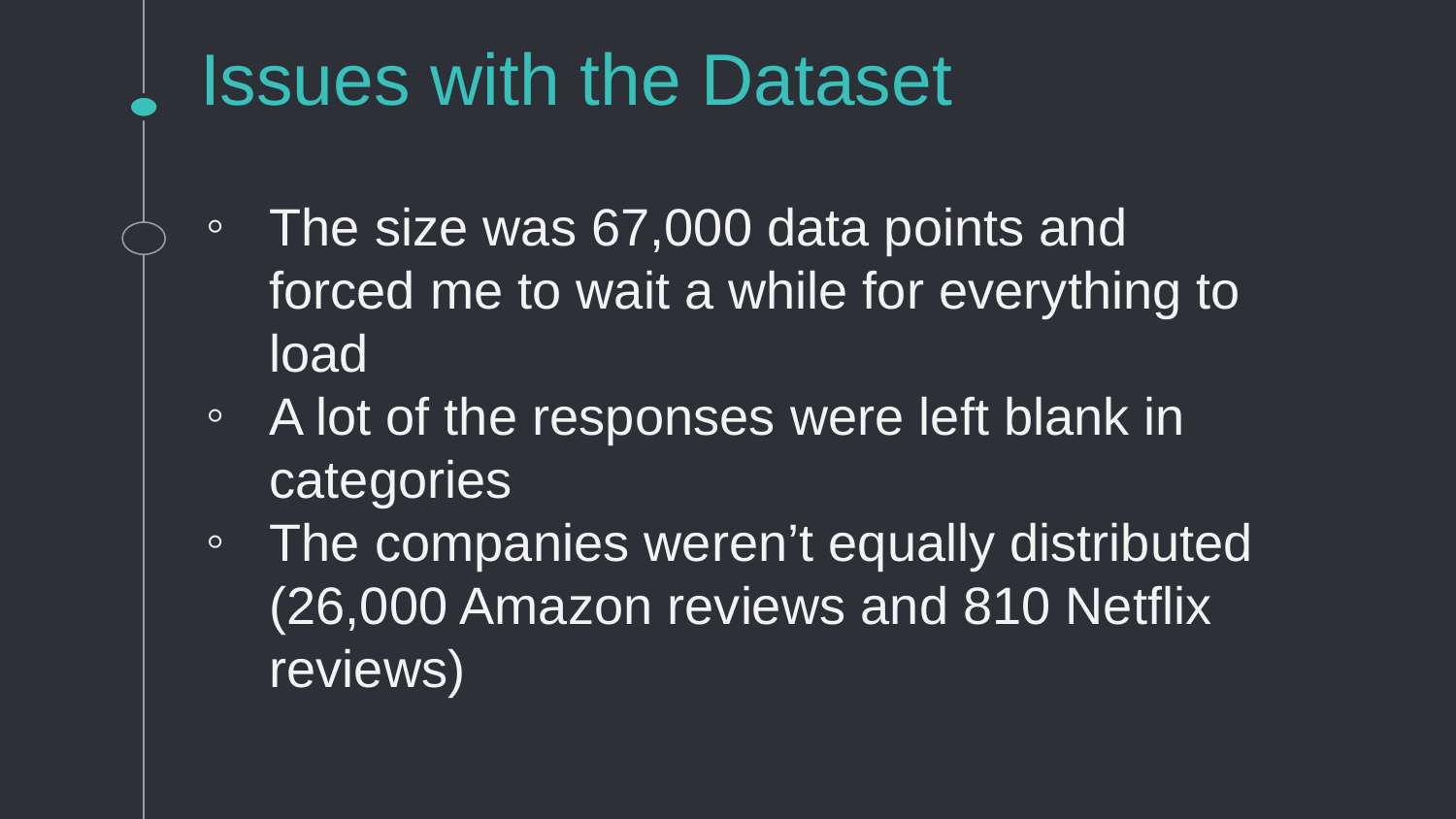

# Issues with the Dataset
The size was 67,000 data points and forced me to wait a while for everything to load
A lot of the responses were left blank in categories
The companies weren’t equally distributed (26,000 Amazon reviews and 810 Netflix reviews)